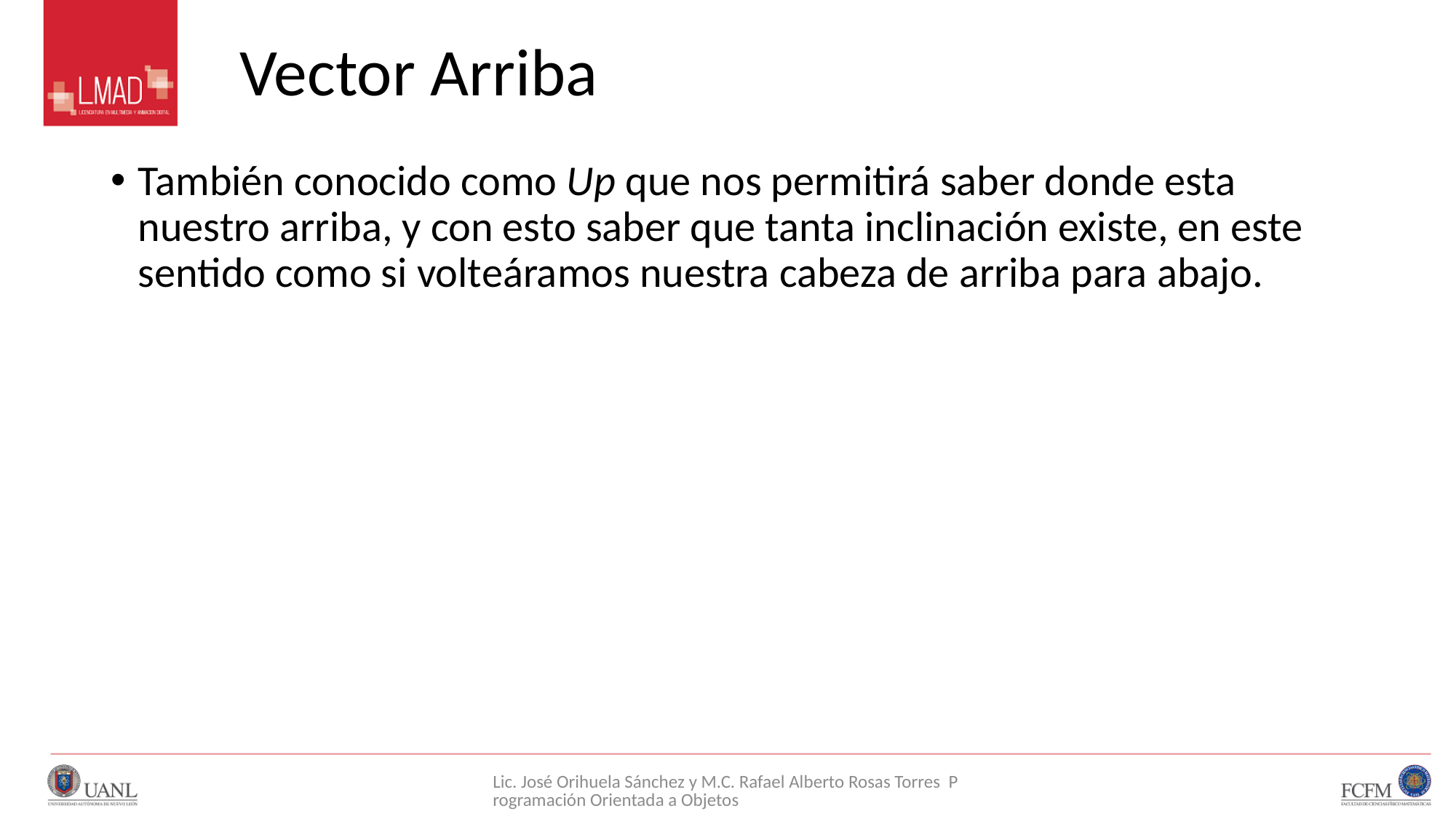

# Vector Arriba
También conocido como Up que nos permitirá saber donde esta nuestro arriba, y con esto saber que tanta inclinación existe, en este sentido como si volteáramos nuestra cabeza de arriba para abajo.
Lic. José Orihuela Sánchez y M.C. Rafael Alberto Rosas Torres  Programación Orientada a Objetos